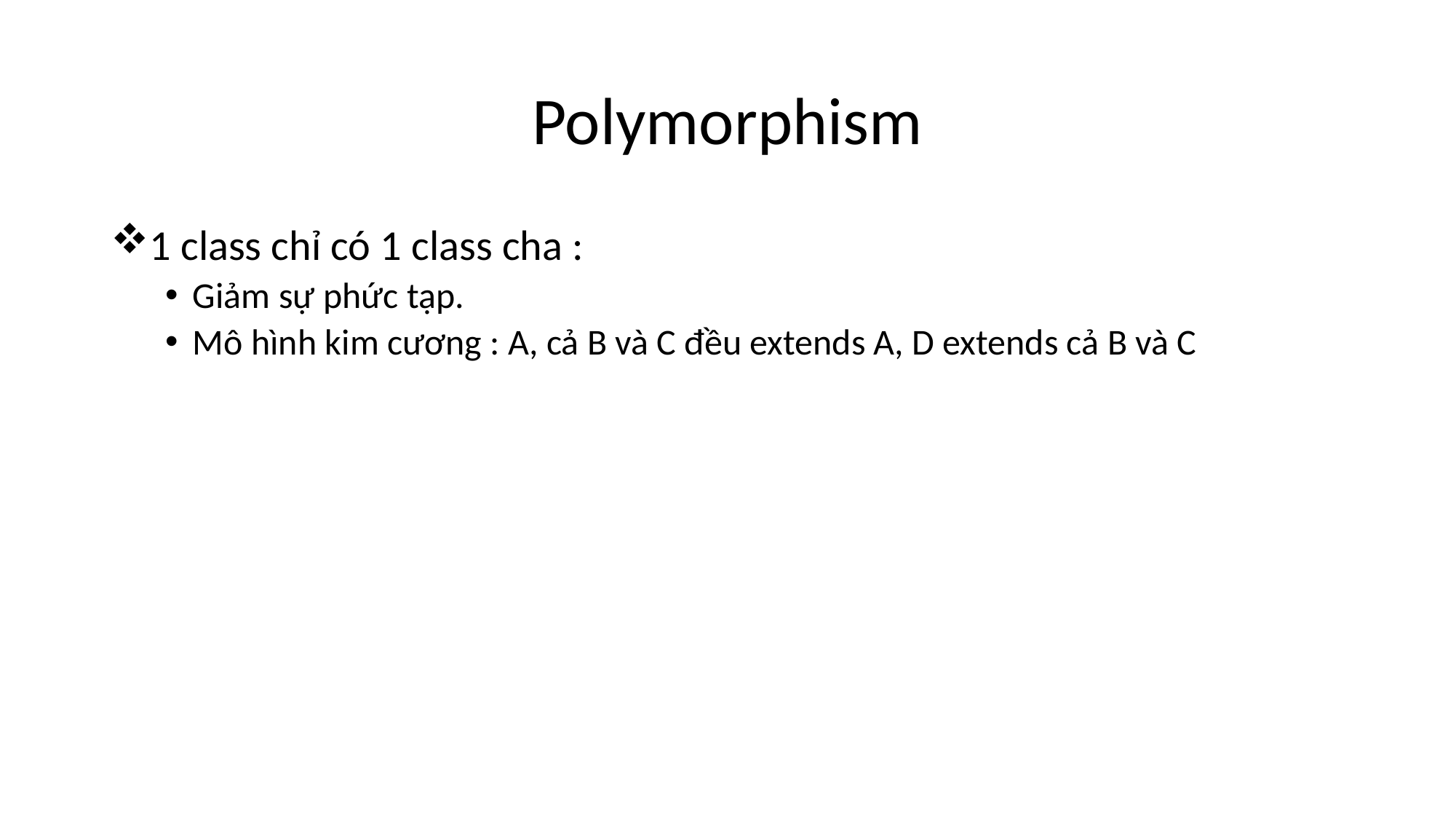

# Polymorphism
1 class chỉ có 1 class cha :
Giảm sự phức tạp.
Mô hình kim cương : A, cả B và C đều extends A, D extends cả B và C